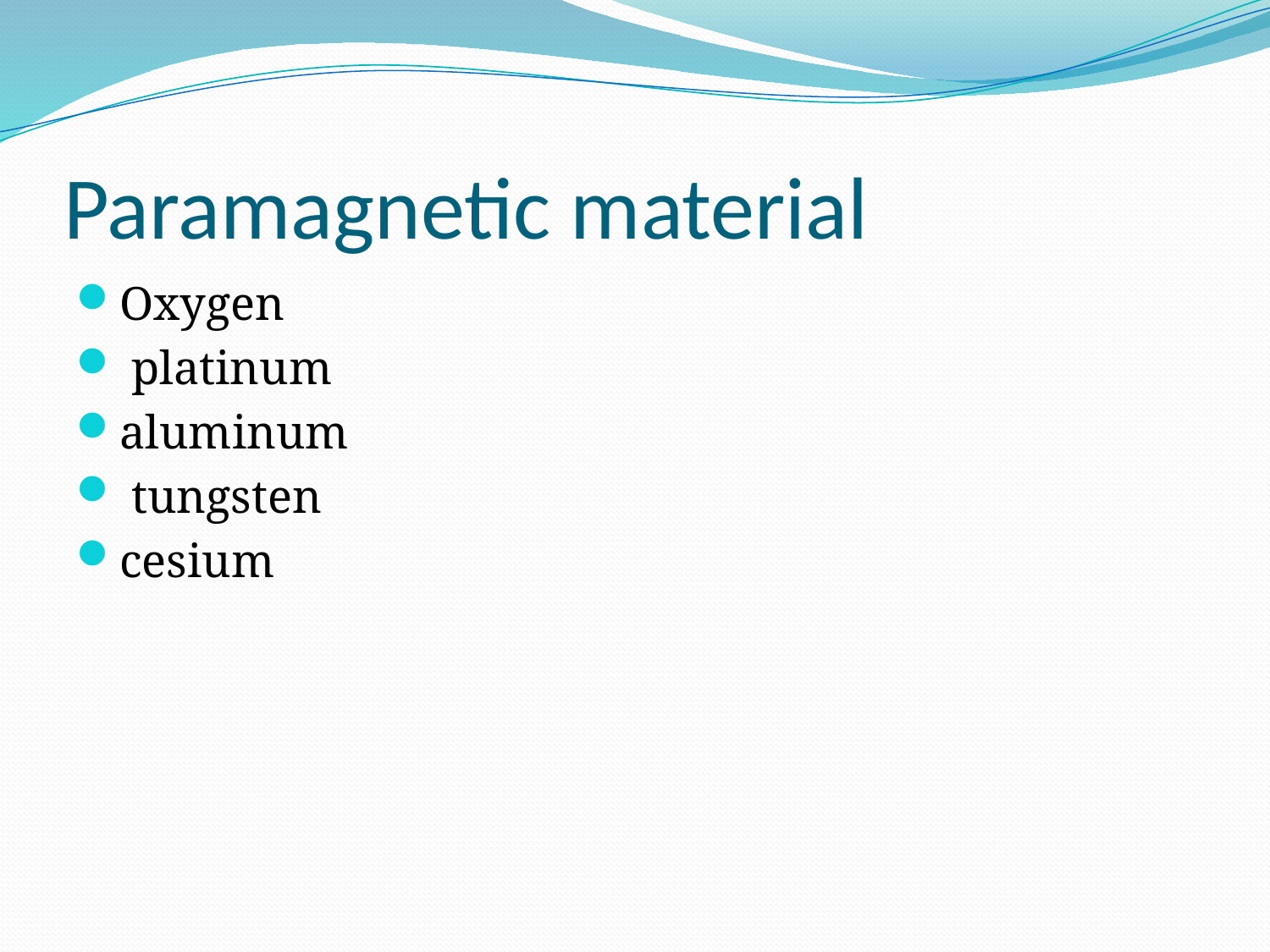

# Paramagnetic material
Oxygen
 platinum
aluminum
 tungsten
cesium